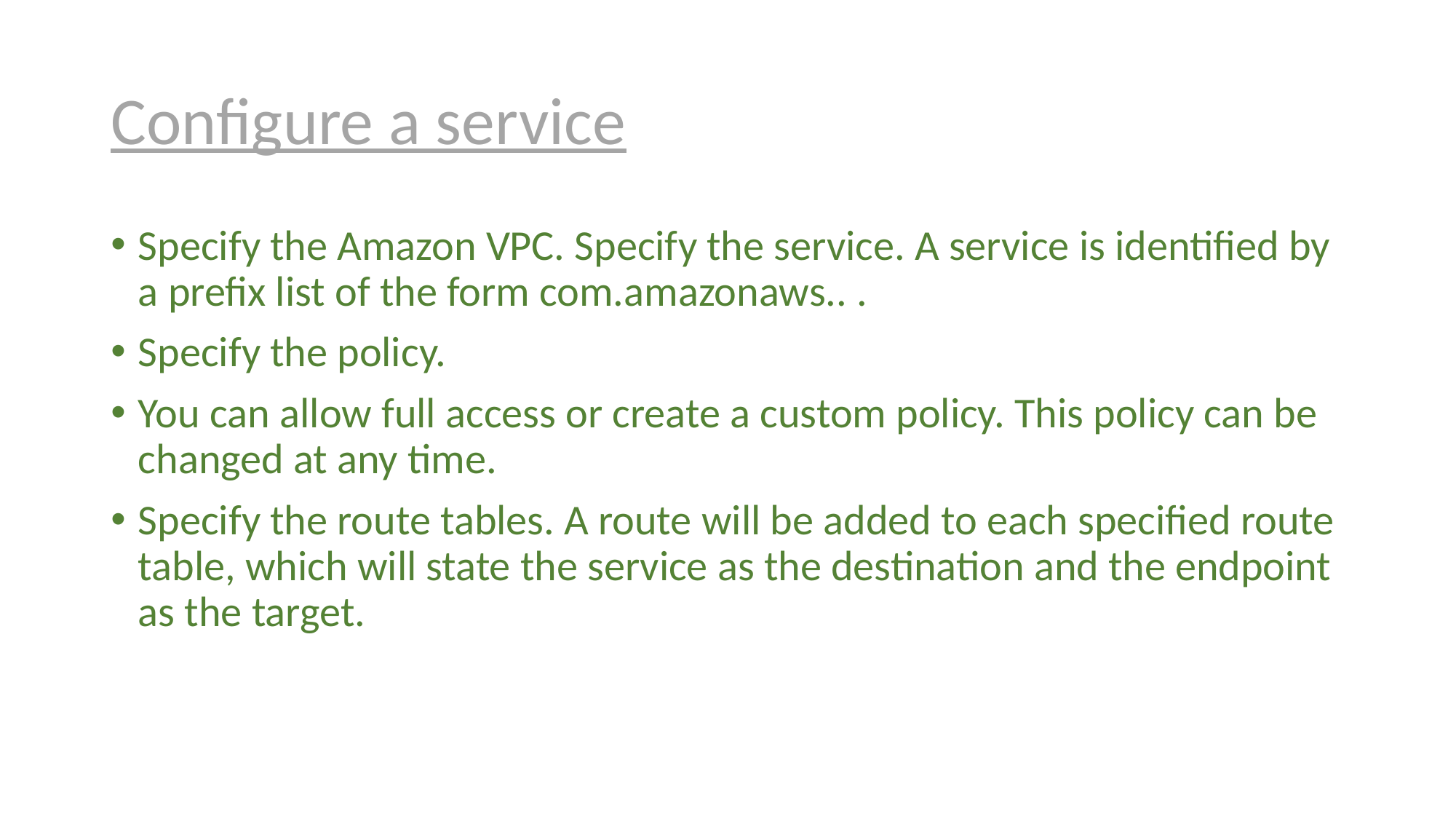

# Configure a service
Specify the Amazon VPC. Specify the service. A service is identified by a prefix list of the form com.amazonaws.. .
Specify the policy.
You can allow full access or create a custom policy. This policy can be changed at any time.
Specify the route tables. A route will be added to each specified route table, which will state the service as the destination and the endpoint as the target.